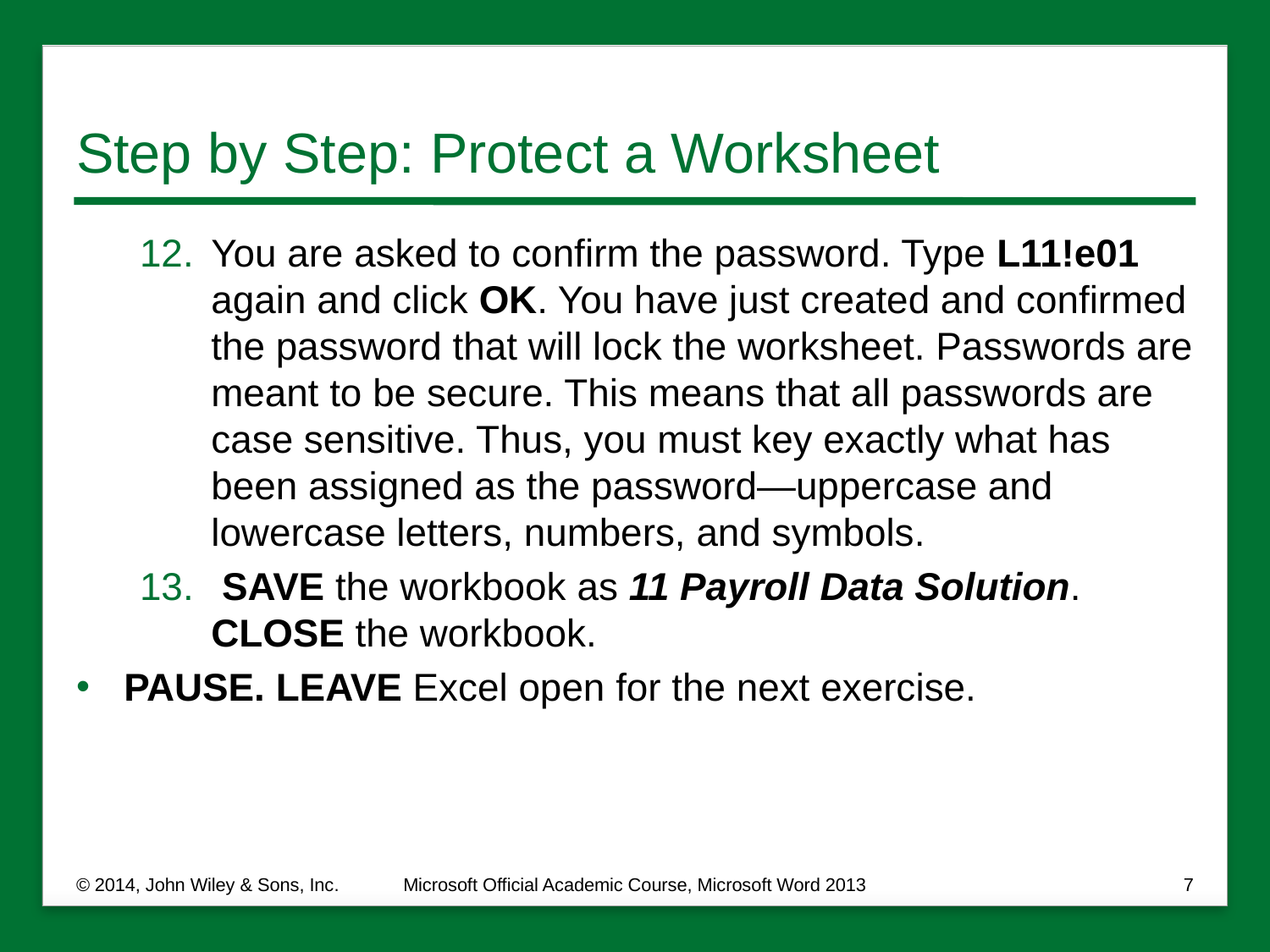

# Step by Step: Protect a Worksheet
You are asked to confirm the password. Type L11!e01 again and click OK. You have just created and confirmed the password that will lock the worksheet. Passwords are meant to be secure. This means that all passwords are case sensitive. Thus, you must key exactly what has been assigned as the password—uppercase and lowercase letters, numbers, and symbols.
 SAVE the workbook as 11 Payroll Data Solution. CLOSE the workbook.
PAUSE. LEAVE Excel open for the next exercise.
© 2014, John Wiley & Sons, Inc.
Microsoft Official Academic Course, Microsoft Word 2013
7